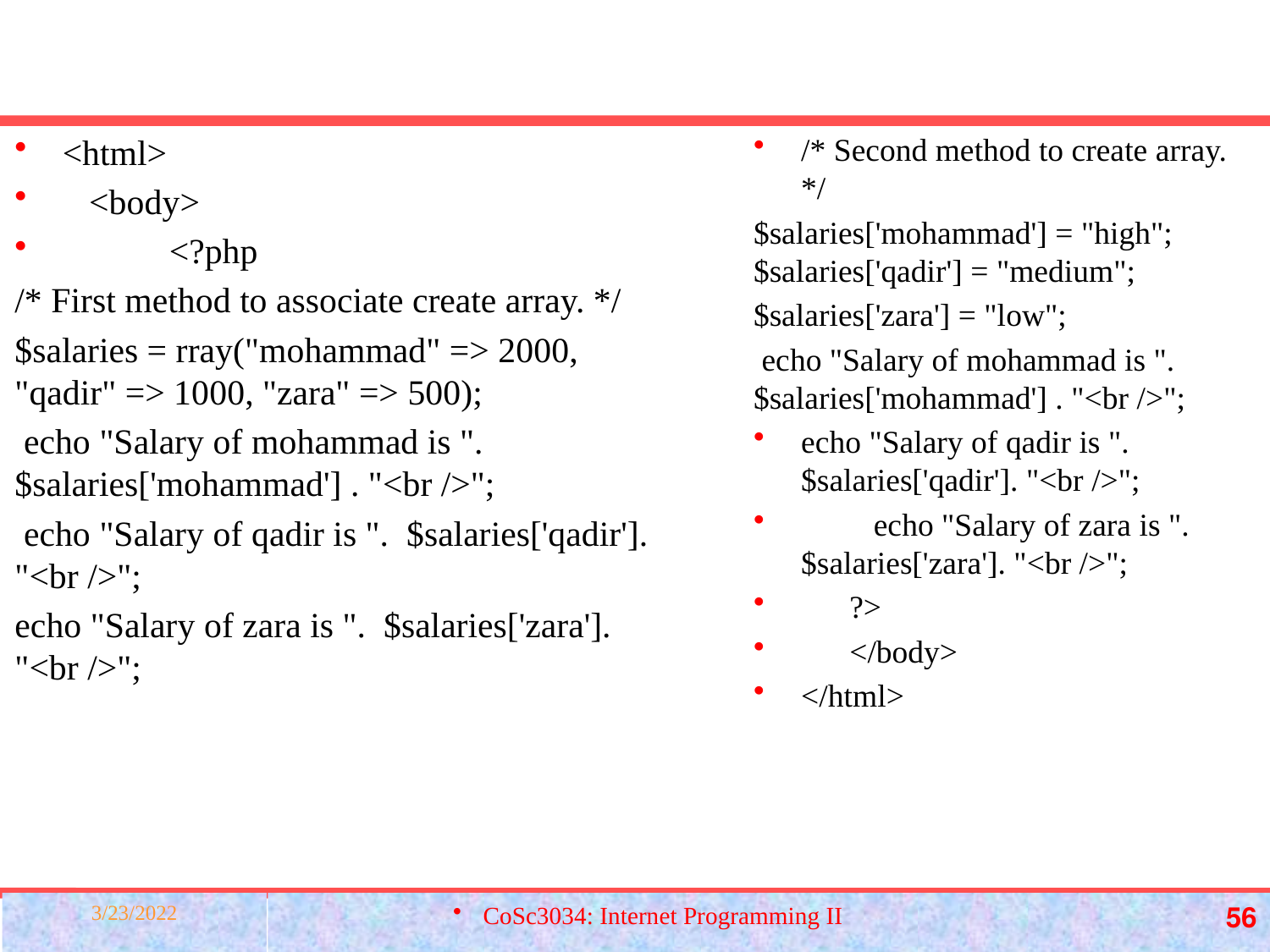

#
<html>
   <body>
            <?php
/* First method to associate create array. */
$salaries = rray("mohammad" => 2000, "qadir" => 1000, "zara" => 500);
 echo "Salary of mohammad is ". $salaries['mohammad'] . "<br />";
 echo "Salary of qadir is ".  $salaries['qadir']. "<br />";
echo "Salary of zara is ".  $salaries['zara']. "<br />";

/* Second method to create array. */
$salaries['mohammad'] = "high";  $salaries['qadir'] = "medium";
$salaries['zara'] = "low";
 echo "Salary of mohammad is ". $salaries['mohammad'] . "<br />";
echo "Salary of qadir is ".  $salaries['qadir']. "<br />";
         echo "Salary of zara is ".  $salaries['zara']. "<br />";
      ?>
      </body>
</html>
3/23/2022
CoSc3034: Internet Programming II
56